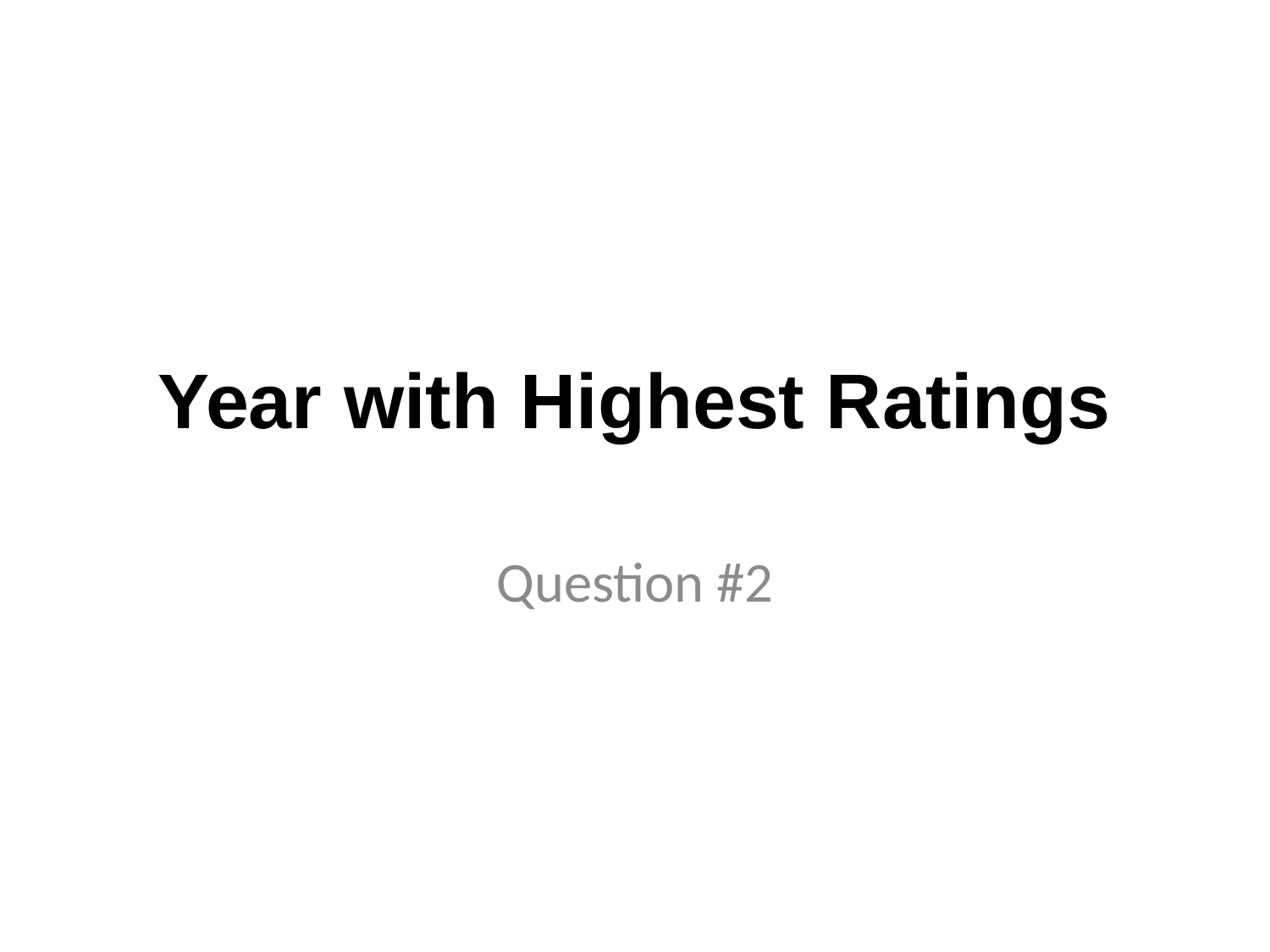

# Year with Highest Ratings
Question #2